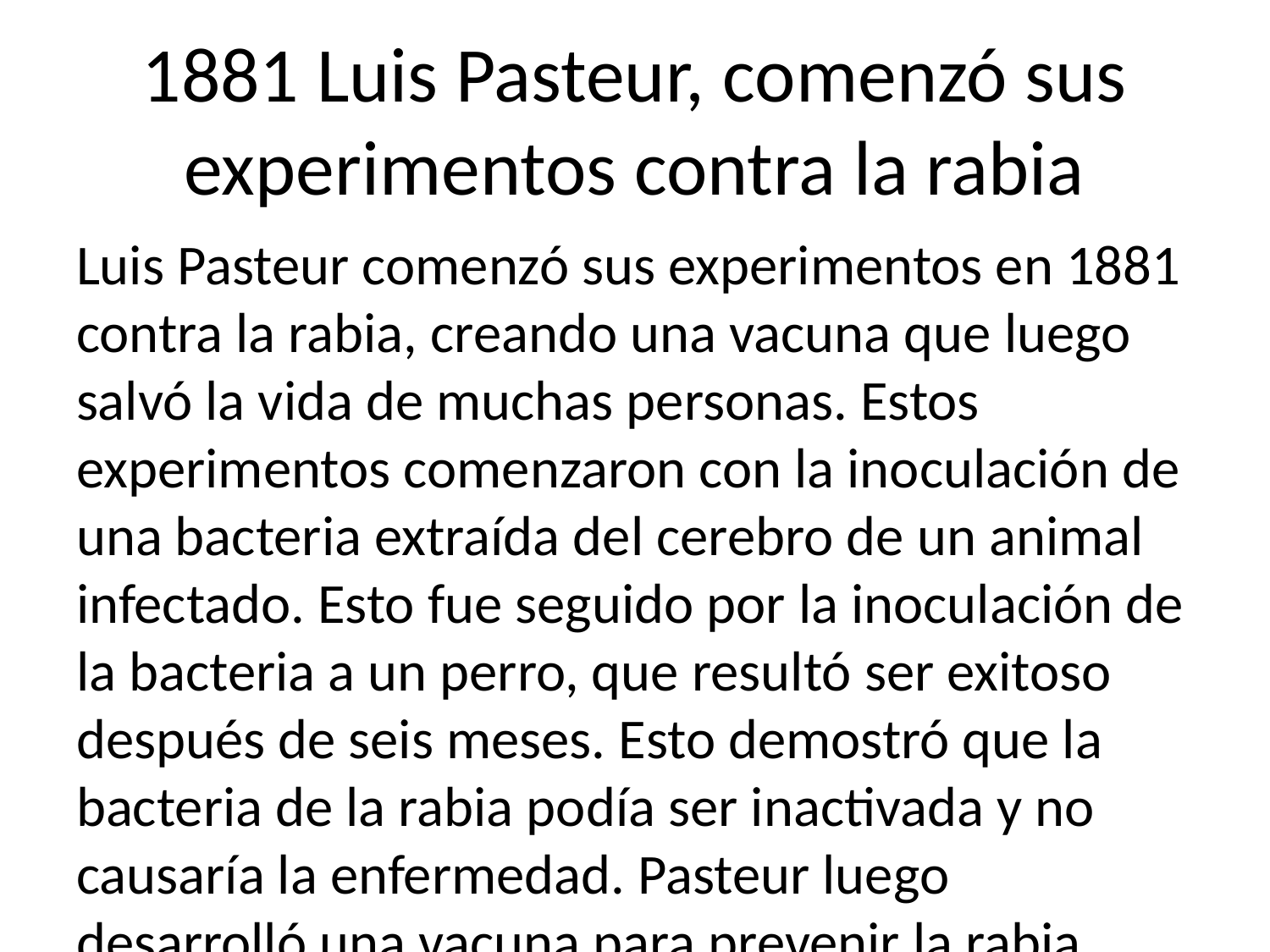

# 1881 Luis Pasteur, comenzó sus experimentos contra la rabia
Luis Pasteur comenzó sus experimentos en 1881 contra la rabia, creando una vacuna que luego salvó la vida de muchas personas. Estos experimentos comenzaron con la inoculación de una bacteria extraída del cerebro de un animal infectado. Esto fue seguido por la inoculación de la bacteria a un perro, que resultó ser exitoso después de seis meses. Esto demostró que la bacteria de la rabia podía ser inactivada y no causaría la enfermedad. Pasteur luego desarrolló una vacuna para prevenir la rabia.
La vacuna consistía en usar la misma bacteria inactivada para inocular a los animales. Esto significaba que el sistema inmunológico del animal podría producir anticuerpos específicos para la bacteria, lo que significaba que el animal quedaría protegido de la enfermedad en caso de una infección posterior.
Esta fue la primera vacuna exitosa para una enfermedad infecciosa y se convirtió en la base para el desarrollo de vacunas posteriores.